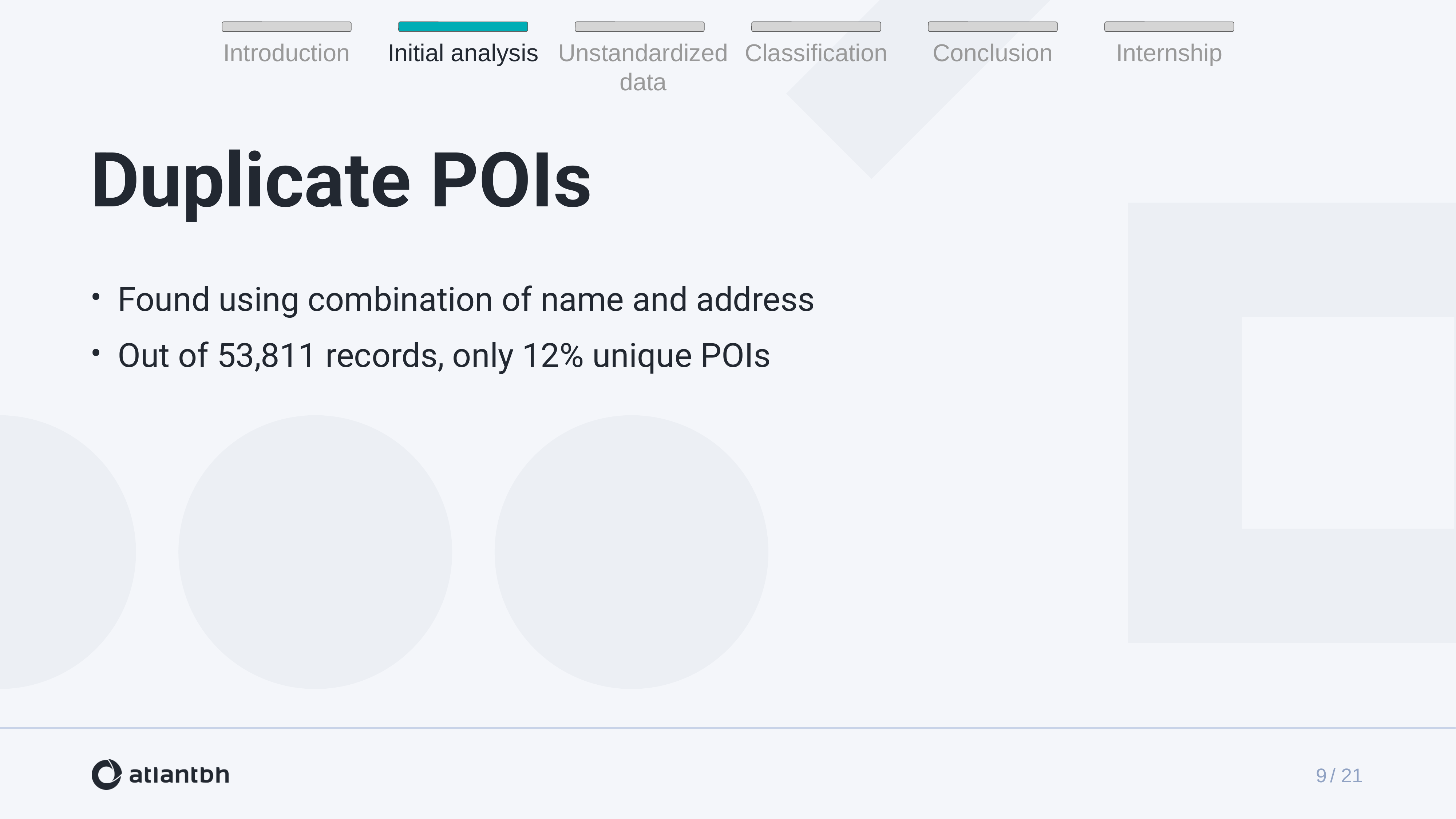

Introduction
Initial analysis
Classification
Conclusion
Internship
Unstandardized data
Duplicate POIs
Found using combination of name and address
Out of 53,811 records, only 12% unique POIs

/ 21
9